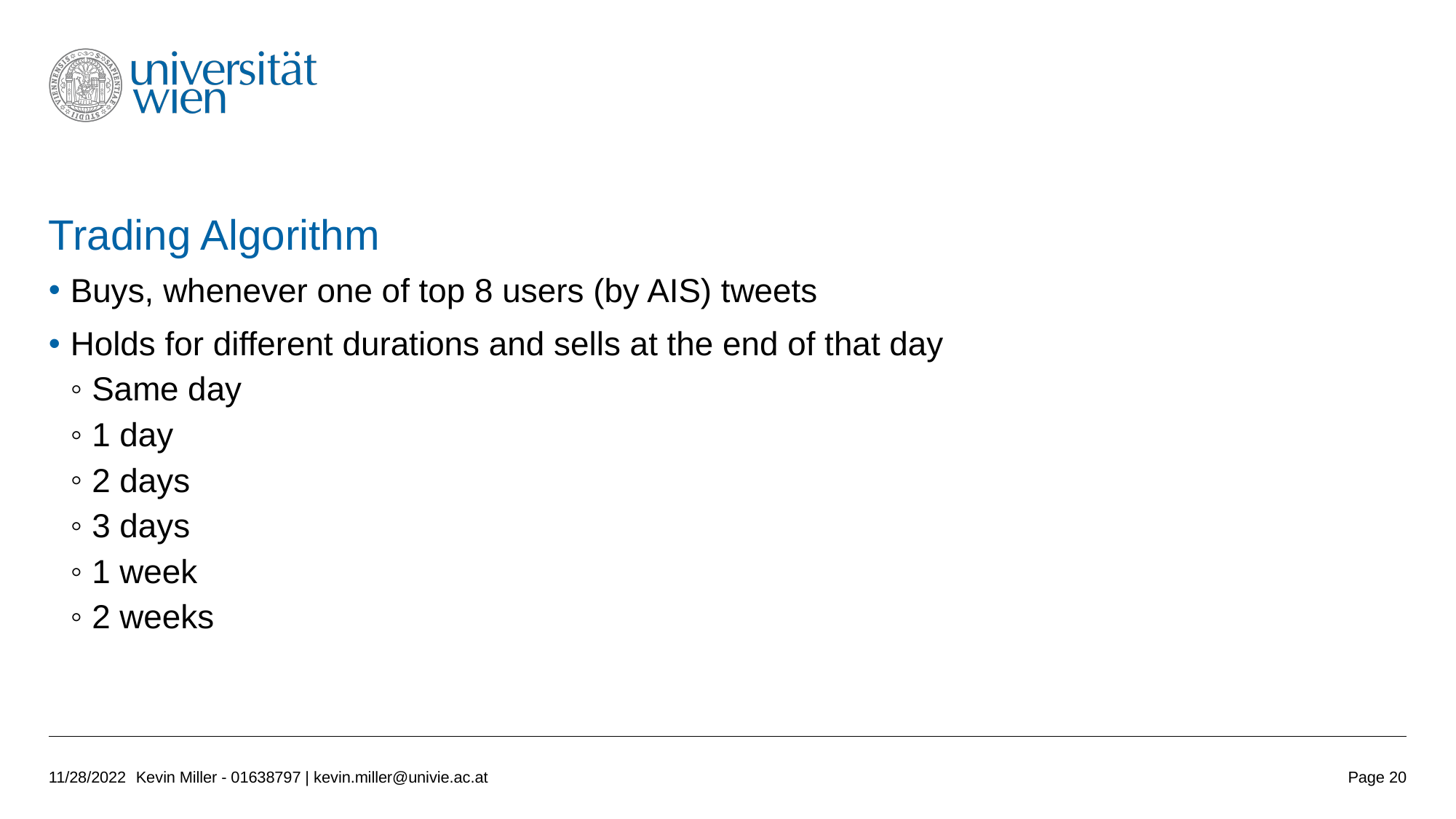

# Trading Algorithm
Buys, whenever one of top 8 users (by AIS) tweets
Holds for different durations and sells at the end of that day
Same day
1 day
2 days
3 days
1 week
2 weeks
11/28/2022
Kevin Miller - 01638797 | kevin.miller@univie.ac.at
Page 20